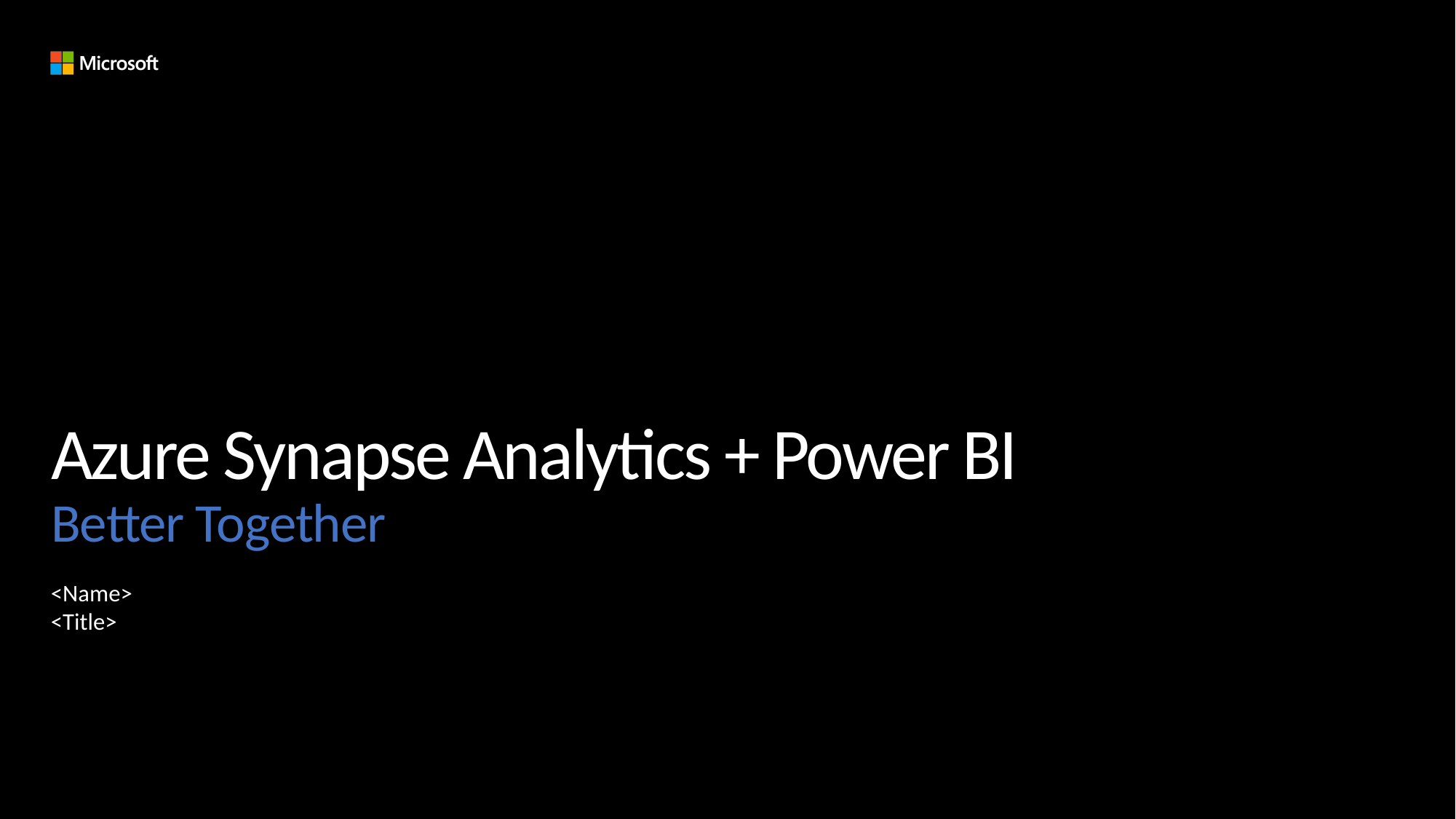

# Azure Synapse Analytics + Power BI Better Together
<Name>
<Title>